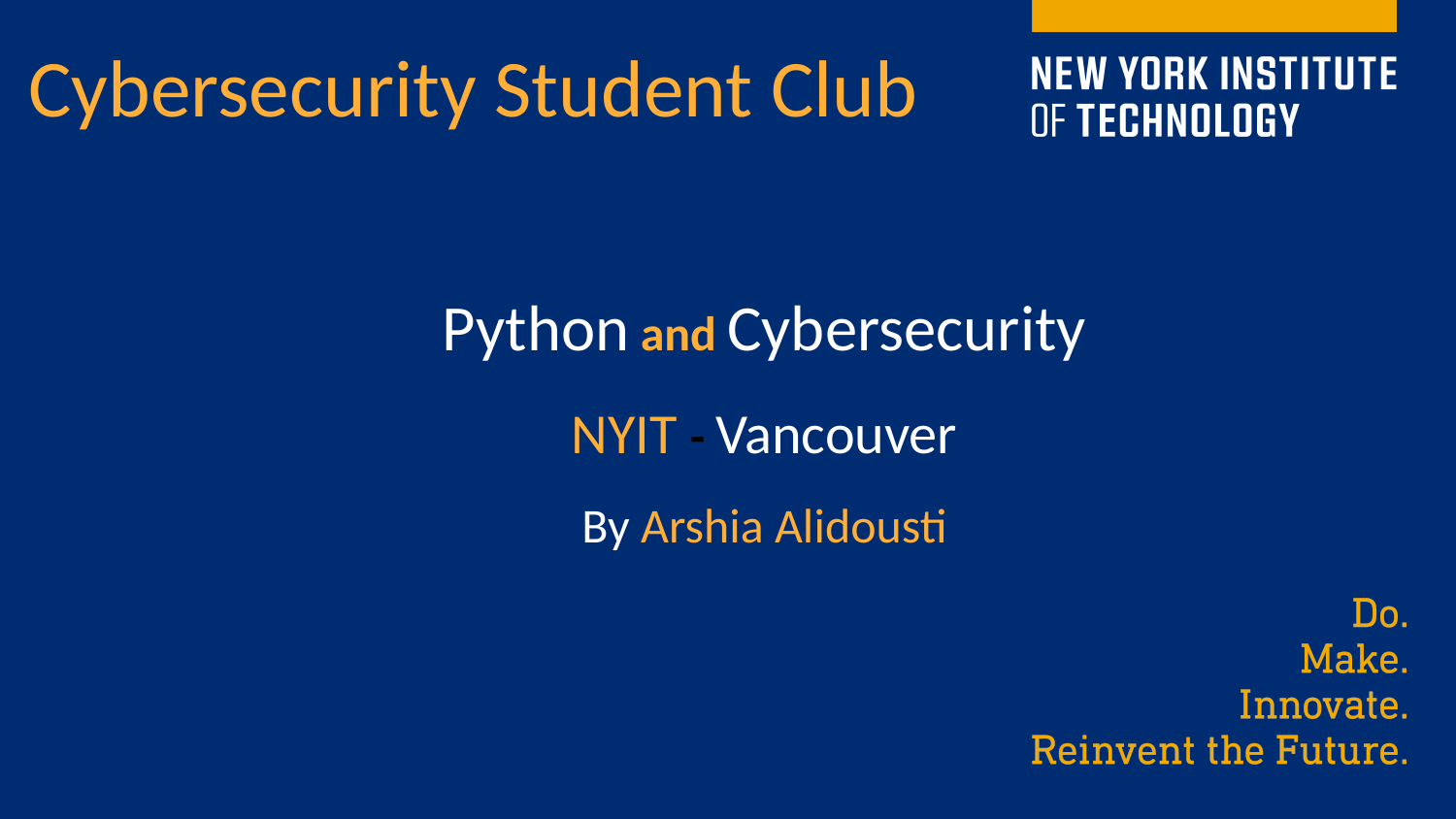

Cybersecurity Student Club
Python and Cybersecurity
NYIT - Vancouver
By Arshia Alidousti